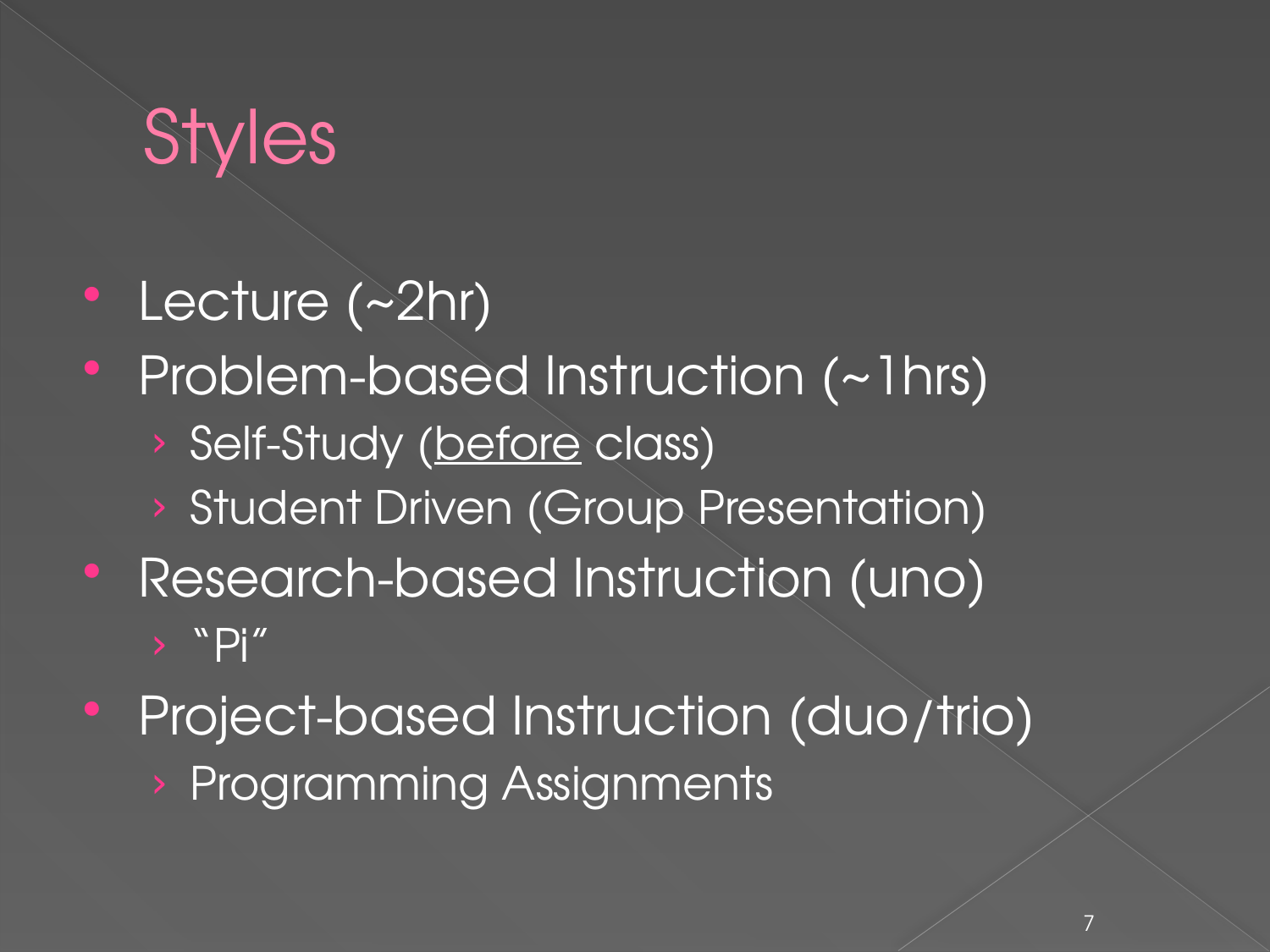

# Styles
Lecture (~2hr)
Problem-based Instruction (~1hrs)
Self-Study (before class)
Student Driven (Group Presentation)
Research-based Instruction (uno)
“Pi”
Project-based Instruction (duo/trio)
Programming Assignments
7